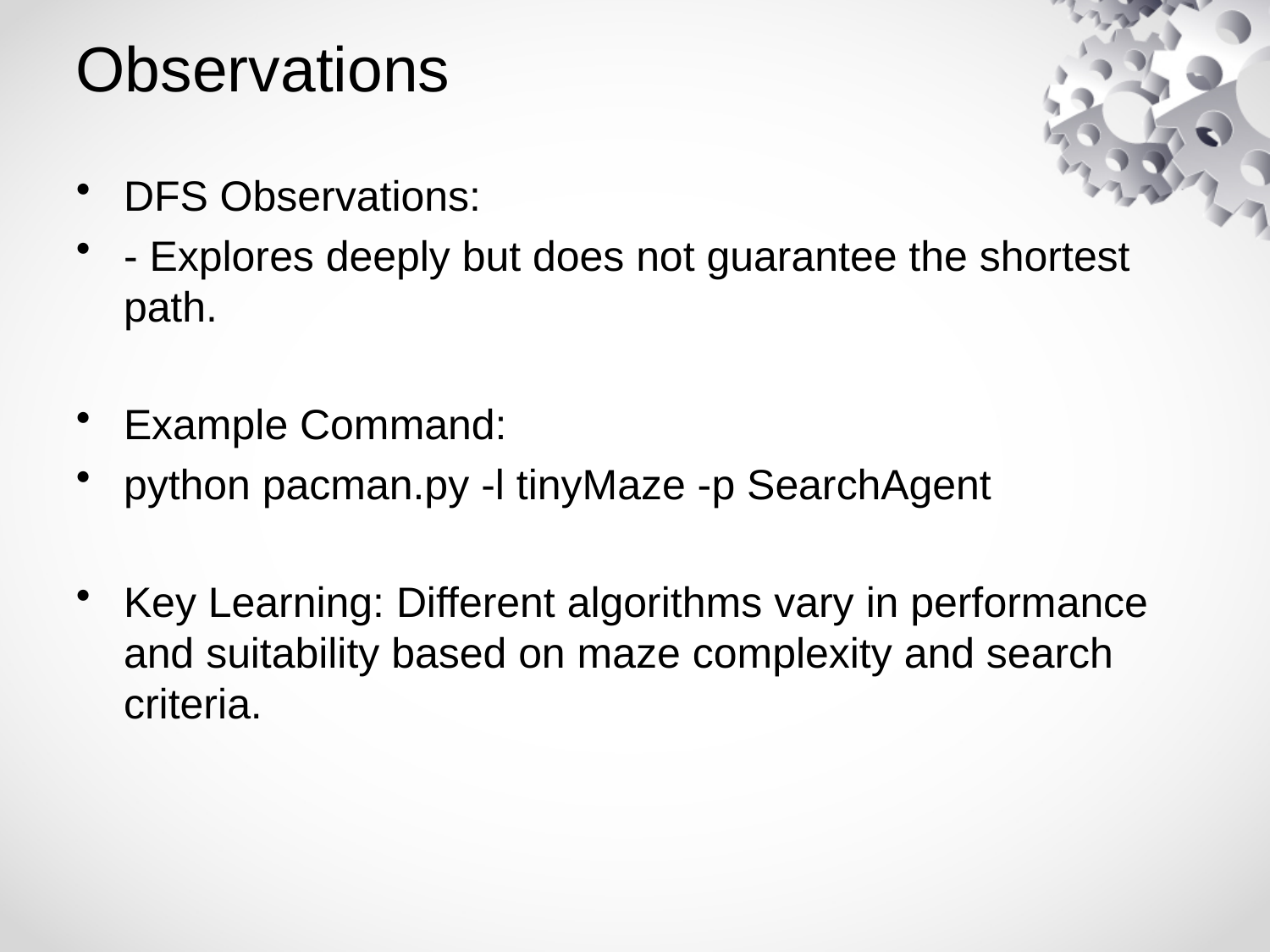

# Observations
DFS Observations:
- Explores deeply but does not guarantee the shortest path.

Example Command:
python pacman.py -l tinyMaze -p SearchAgent

Key Learning: Different algorithms vary in performance and suitability based on maze complexity and search criteria.